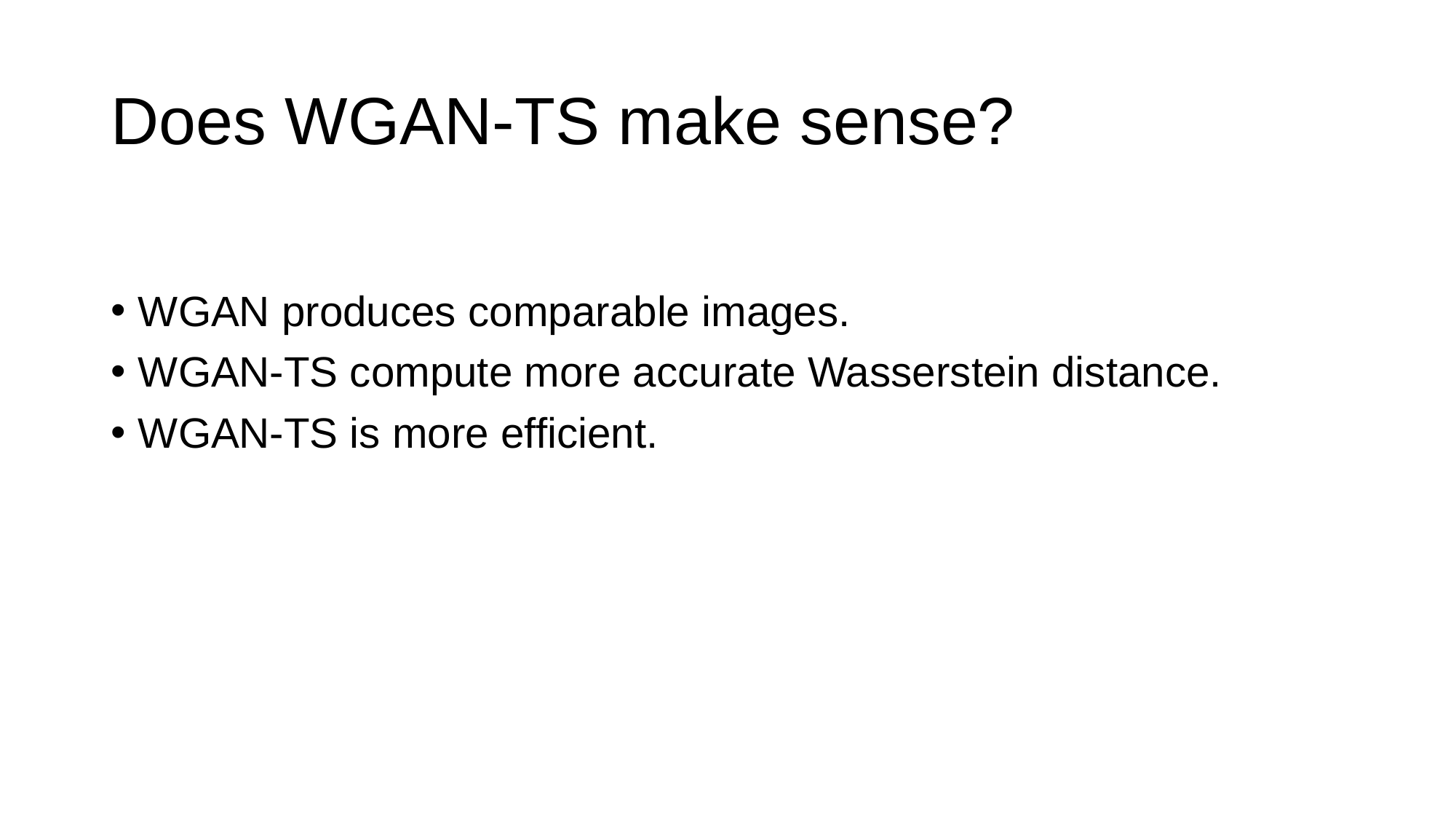

# Does WGAN-TS make sense?

WGAN produces comparable images.
WGAN-TS compute more accurate Wasserstein distance.
WGAN-TS is more efficient.